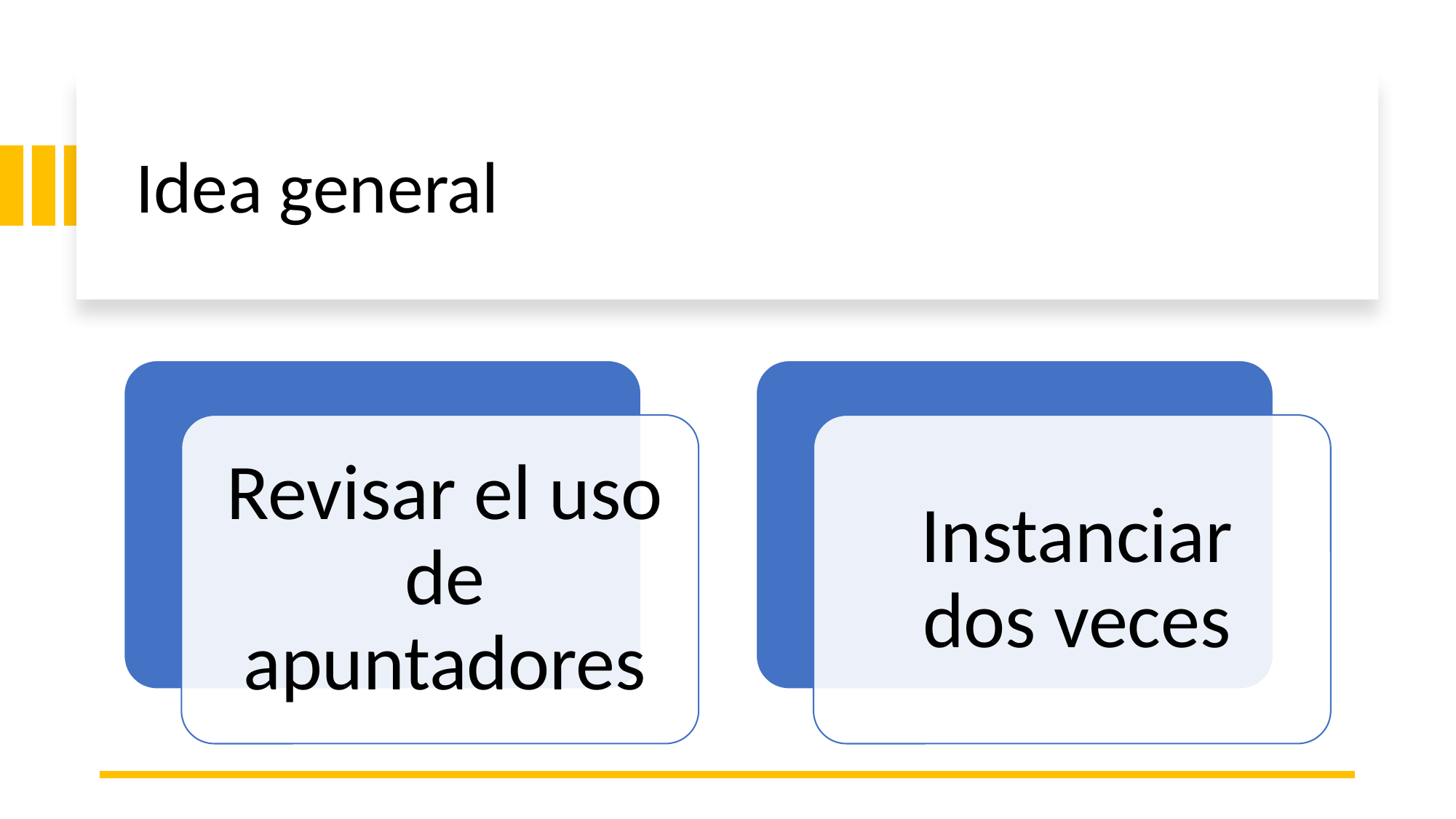

# Idea general

Revisar el uso de apuntadores
Instanciar dos veces